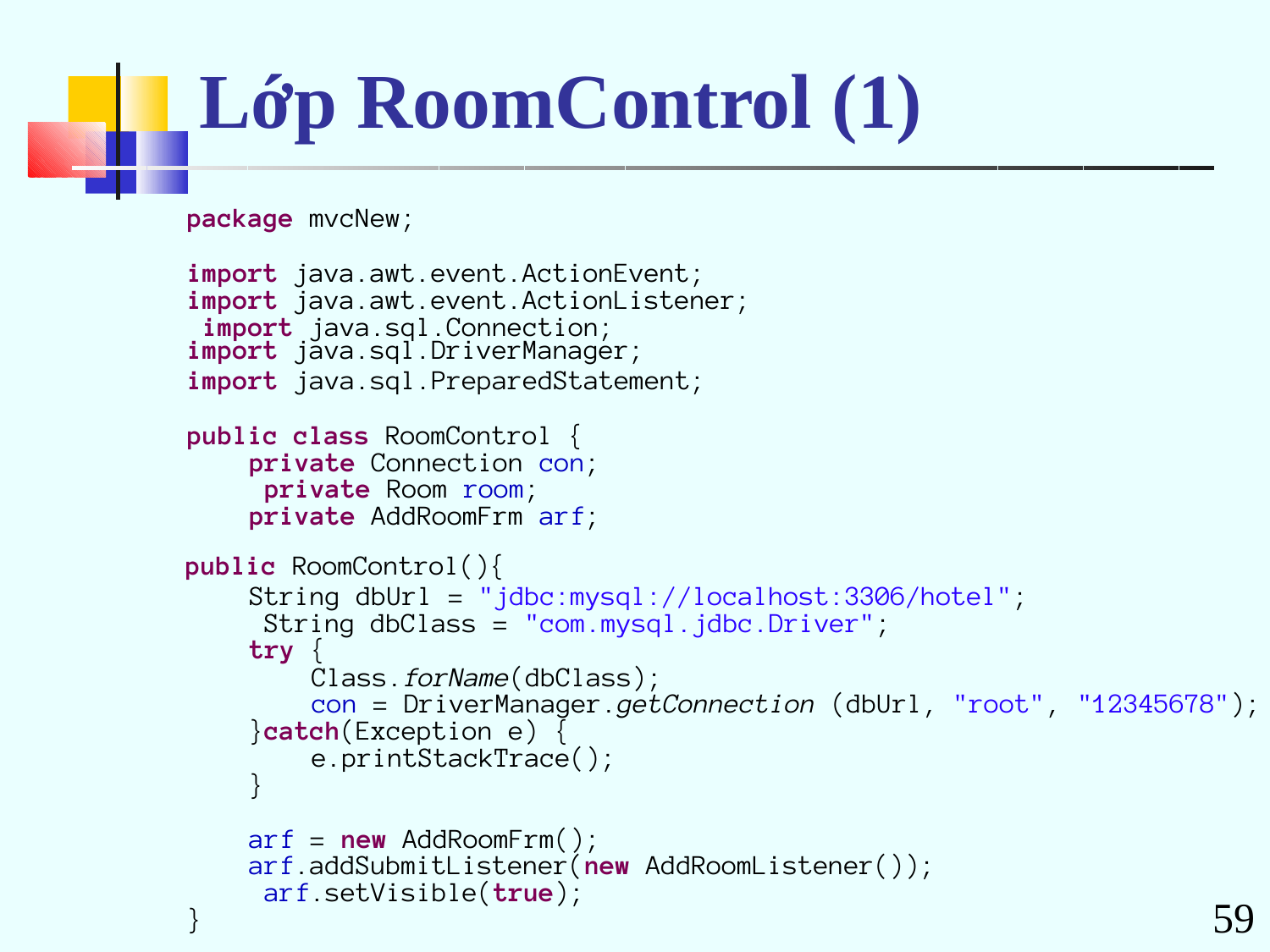

# Lớp RoomControl (1)

package mvcNew;

import java.awt.event.ActionEvent;  import java.awt.event.ActionListener;  import java.sql.Connection;
import java.sql.DriverManager;
import java.sql.PreparedStatement;

public class RoomControl {  private Connection con;  private Room room;  private AddRoomFrm arf;
public RoomControl(){
String dbUrl = "jdbc:mysql://localhost:3306/hotel";  String dbClass = "com.mysql.jdbc.Driver";
try {
Class.forName(dbClass);
con = DriverManager.getConnection (dbUrl, "root", "12345678");
}catch(Exception e) {
e.printStackTrace();
}
arf = new AddRoomFrm();  arf.addSubmitListener(new AddRoomListener());  arf.setVisible(true);
59
}